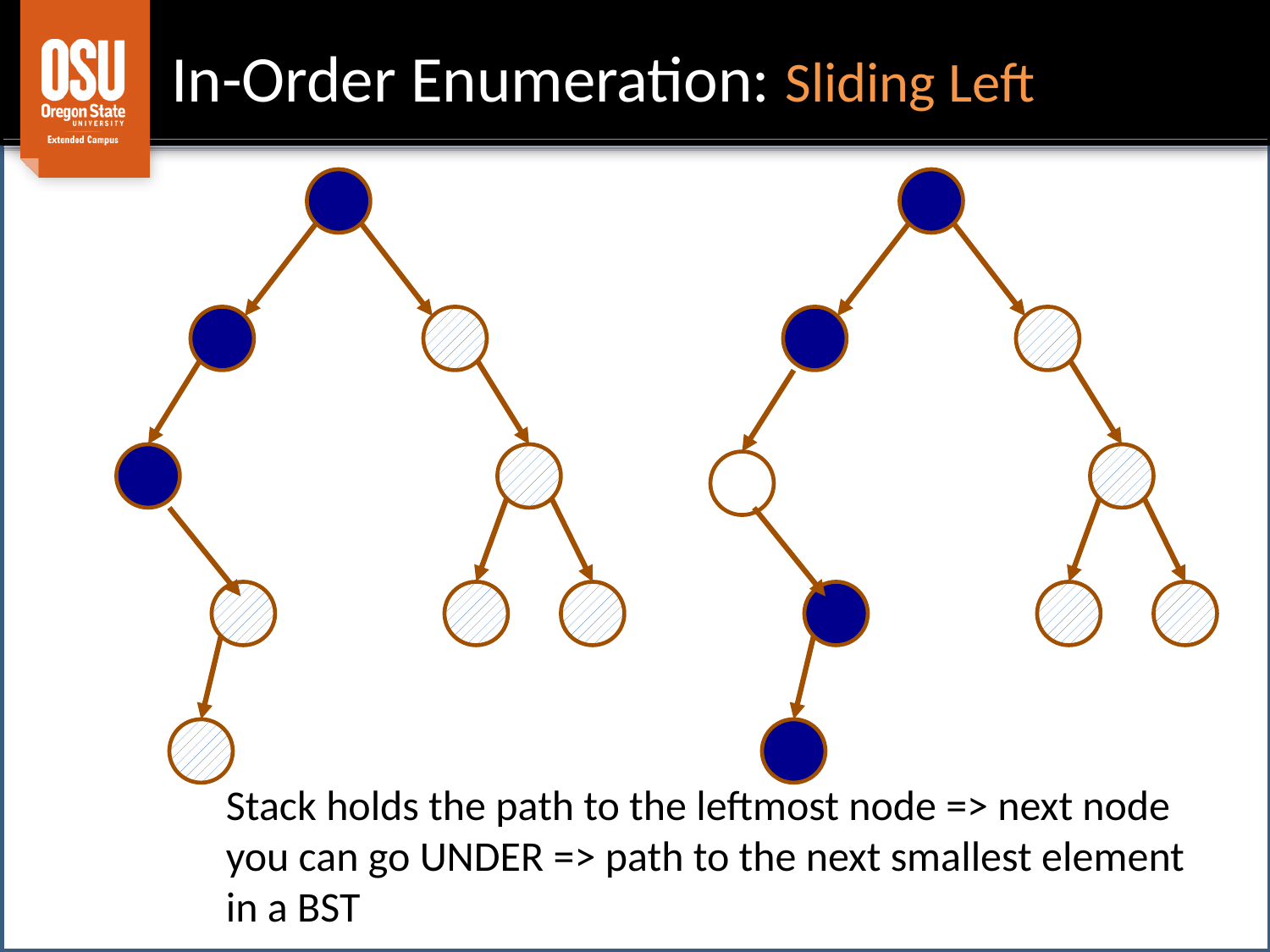

# In-Order Enumeration: Sliding Left

Stack holds the path to the leftmost node => next node
you can go UNDER => path to the next smallest element
in a BST